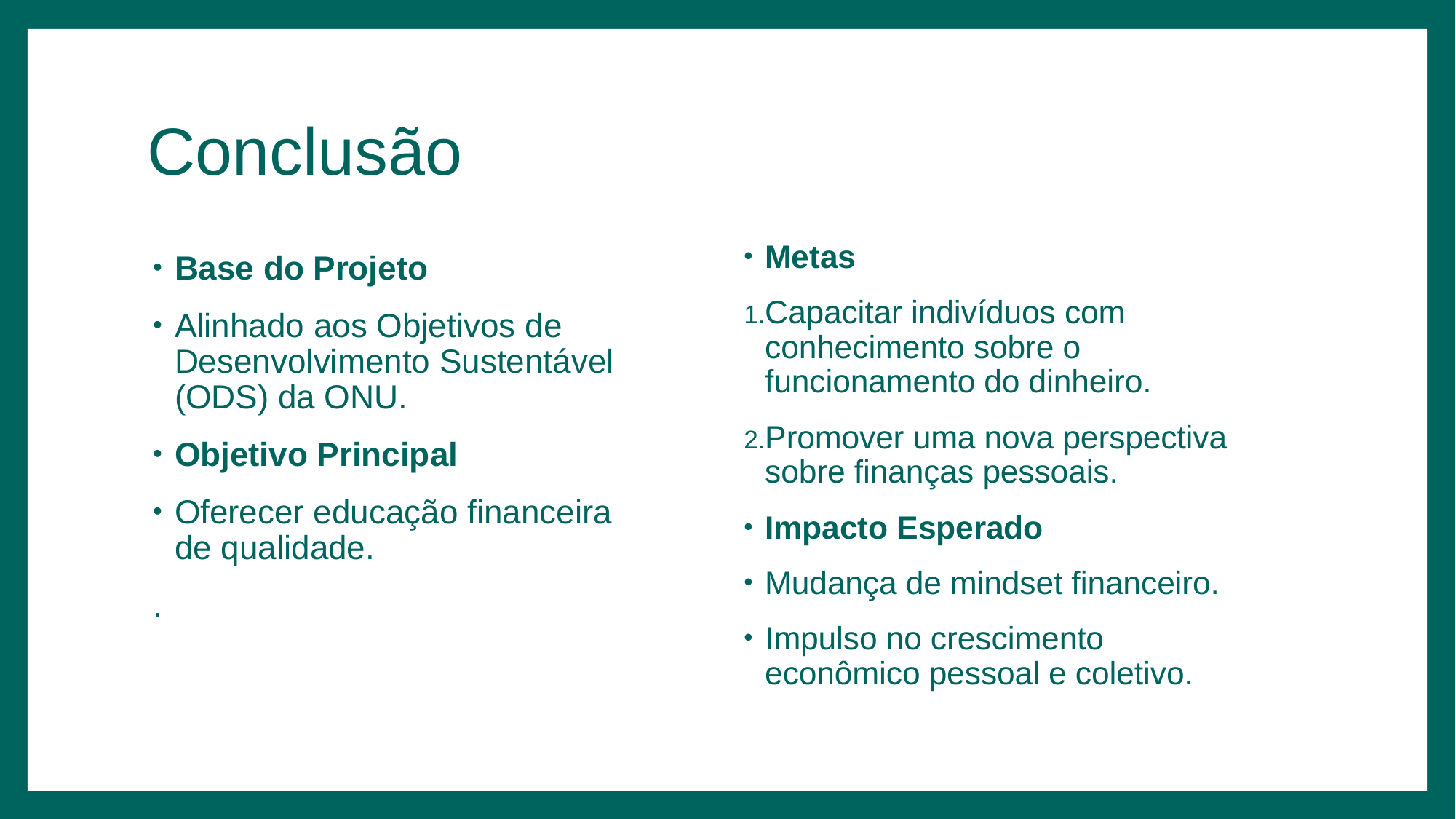

# Conclusão
Metas
Capacitar indivíduos com conhecimento sobre o funcionamento do dinheiro.
Promover uma nova perspectiva sobre finanças pessoais.
Impacto Esperado
Mudança de mindset financeiro.
Impulso no crescimento econômico pessoal e coletivo.

Base do Projeto
Alinhado aos Objetivos de Desenvolvimento Sustentável (ODS) da ONU.
Objetivo Principal
Oferecer educação financeira de qualidade.
.